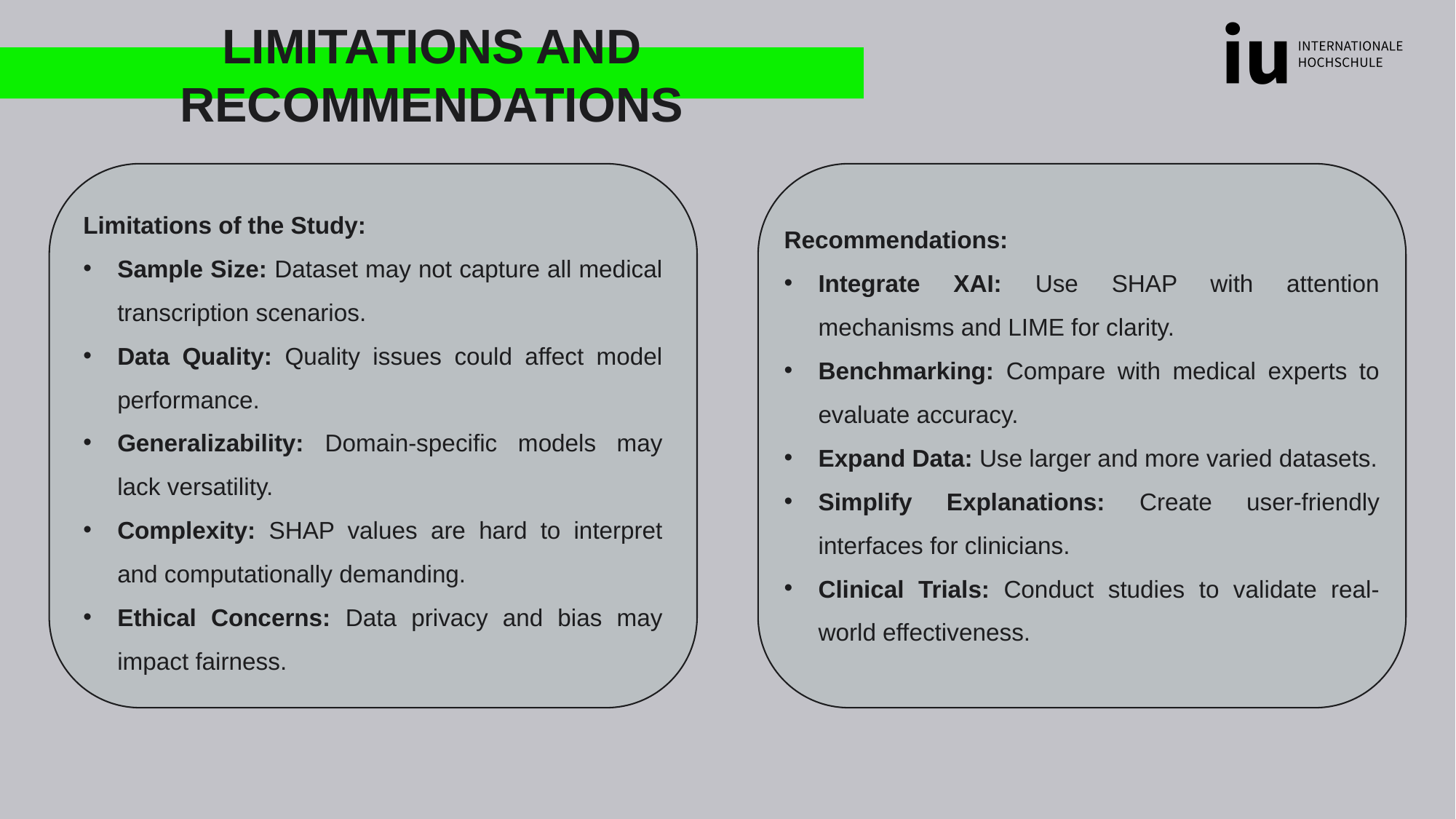

LIMITATIONS AND RECOMMENDATIONS

Limitations of the Study:
Sample Size: Dataset may not capture all medical transcription scenarios.
Data Quality: Quality issues could affect model performance.
Generalizability: Domain-specific models may lack versatility.
Complexity: SHAP values are hard to interpret and computationally demanding.
Ethical Concerns: Data privacy and bias may impact fairness.
Recommendations:
Integrate XAI: Use SHAP with attention mechanisms and LIME for clarity.
Benchmarking: Compare with medical experts to evaluate accuracy.
Expand Data: Use larger and more varied datasets.
Simplify Explanations: Create user-friendly interfaces for clinicians.
Clinical Trials: Conduct studies to validate real-world effectiveness.